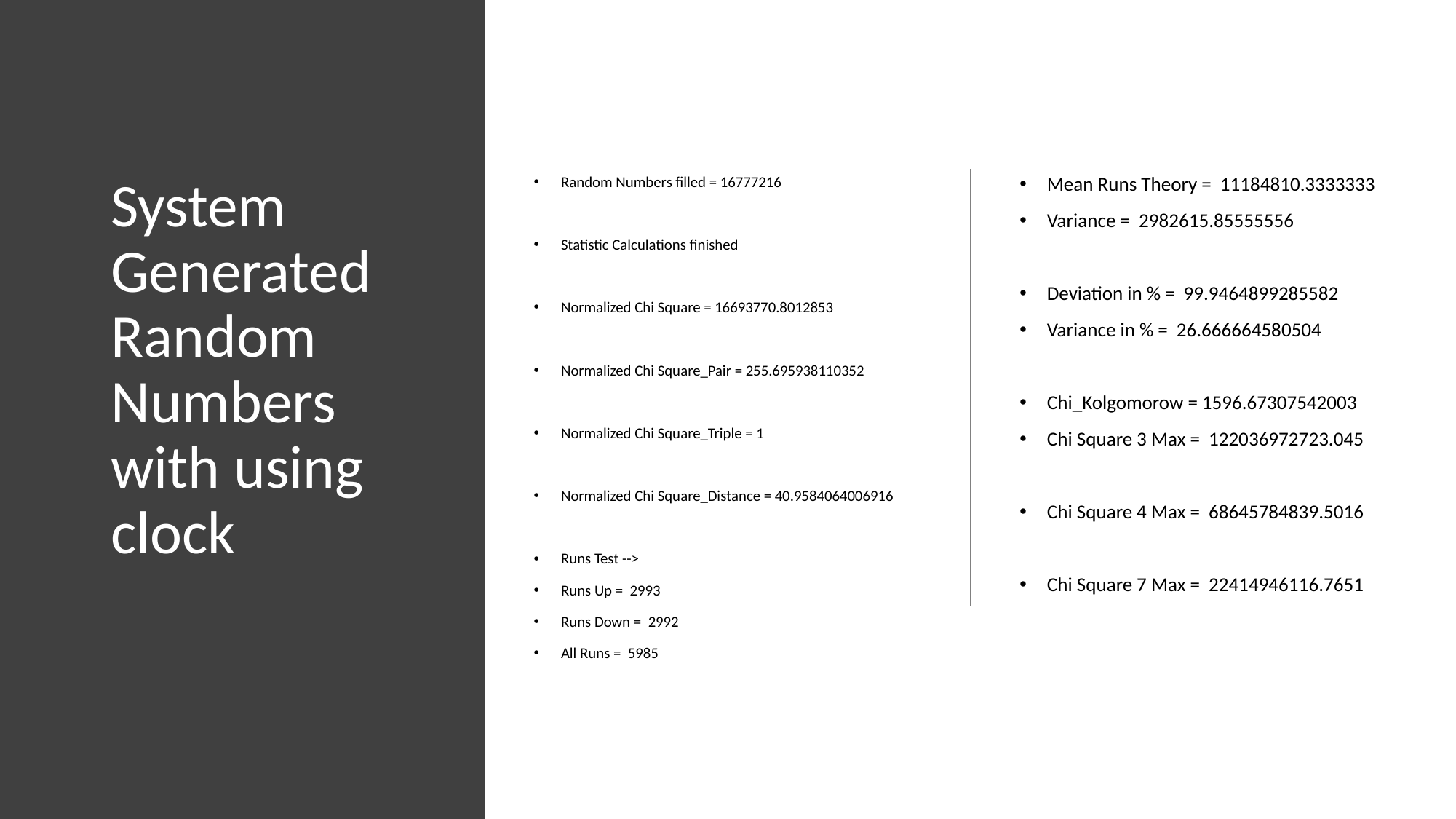

# System Generated Random Numbers with using clock
Random Numbers filled = 16777216

Statistic Calculations finished

Normalized Chi Square = 16693770.8012853

Normalized Chi Square_Pair = 255.695938110352

Normalized Chi Square_Triple = 1

Normalized Chi Square_Distance = 40.9584064006916

Runs Test -->
Runs Up =  2993
Runs Down =  2992
All Runs =  5985

Mean Runs Theory =  11184810.3333333
Variance =  2982615.85555556

Deviation in % =  99.9464899285582
Variance in % =  26.666664580504

Chi_Kolgomorow = 1596.67307542003
Chi Square 3 Max =  122036972723.045

Chi Square 4 Max =  68645784839.5016

Chi Square 7 Max =  22414946116.7651